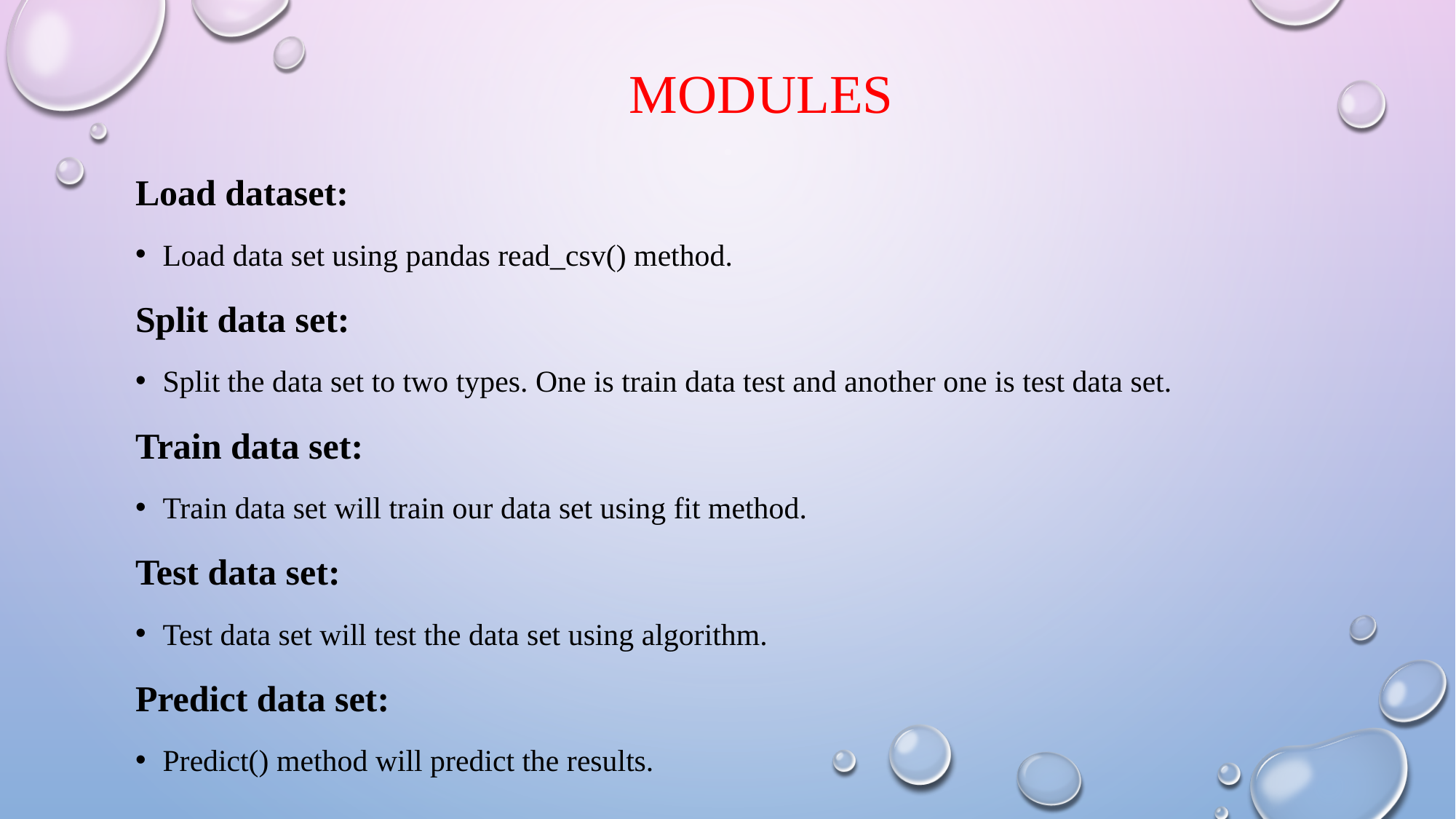

# Modules
Load dataset:
Load data set using pandas read_csv() method.
Split data set:
Split the data set to two types. One is train data test and another one is test data set.
Train data set:
Train data set will train our data set using fit method.
Test data set:
Test data set will test the data set using algorithm.
Predict data set:
Predict() method will predict the results.